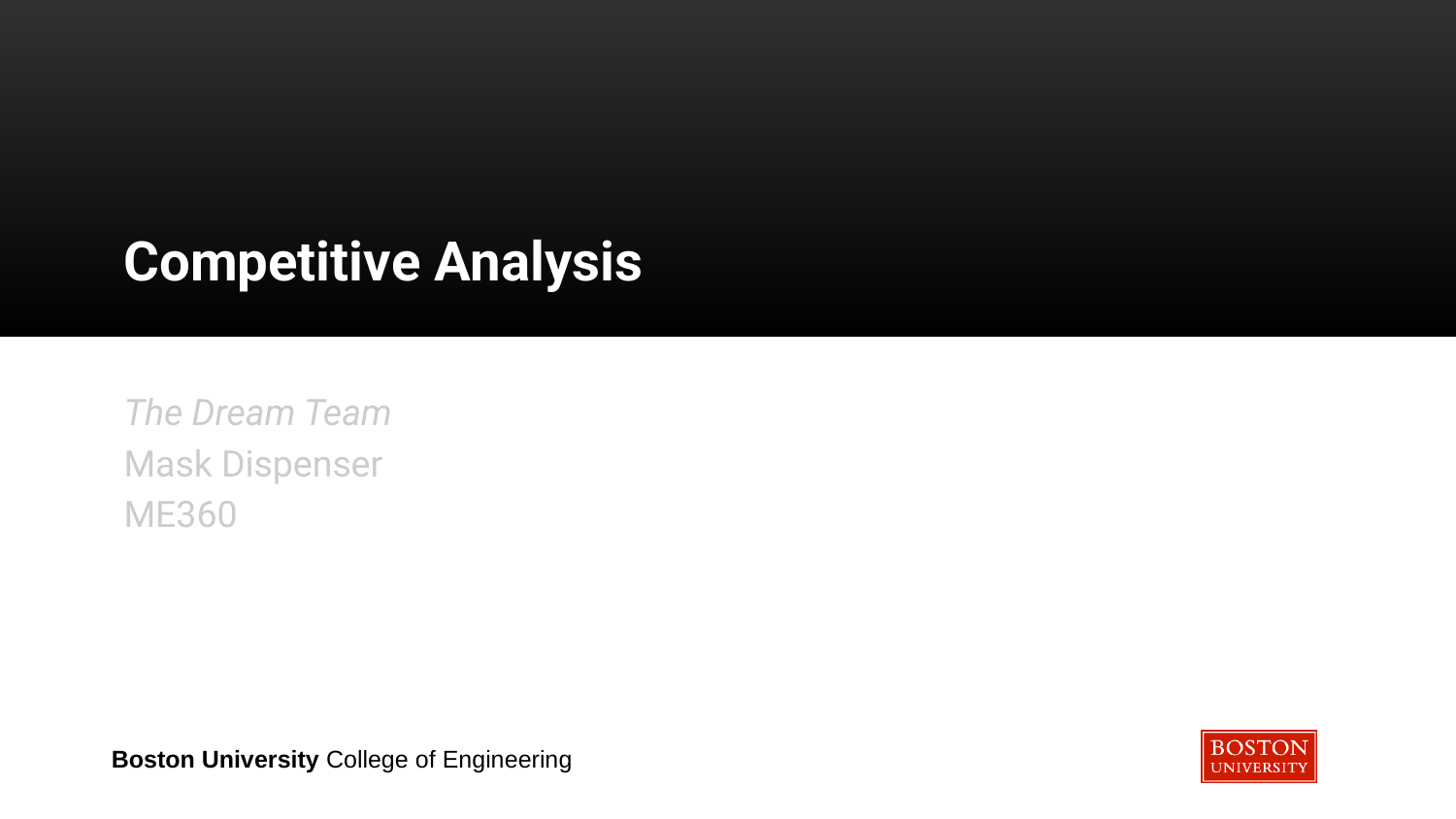

# Competitive Analysis
The Dream Team
Mask Dispenser
ME360